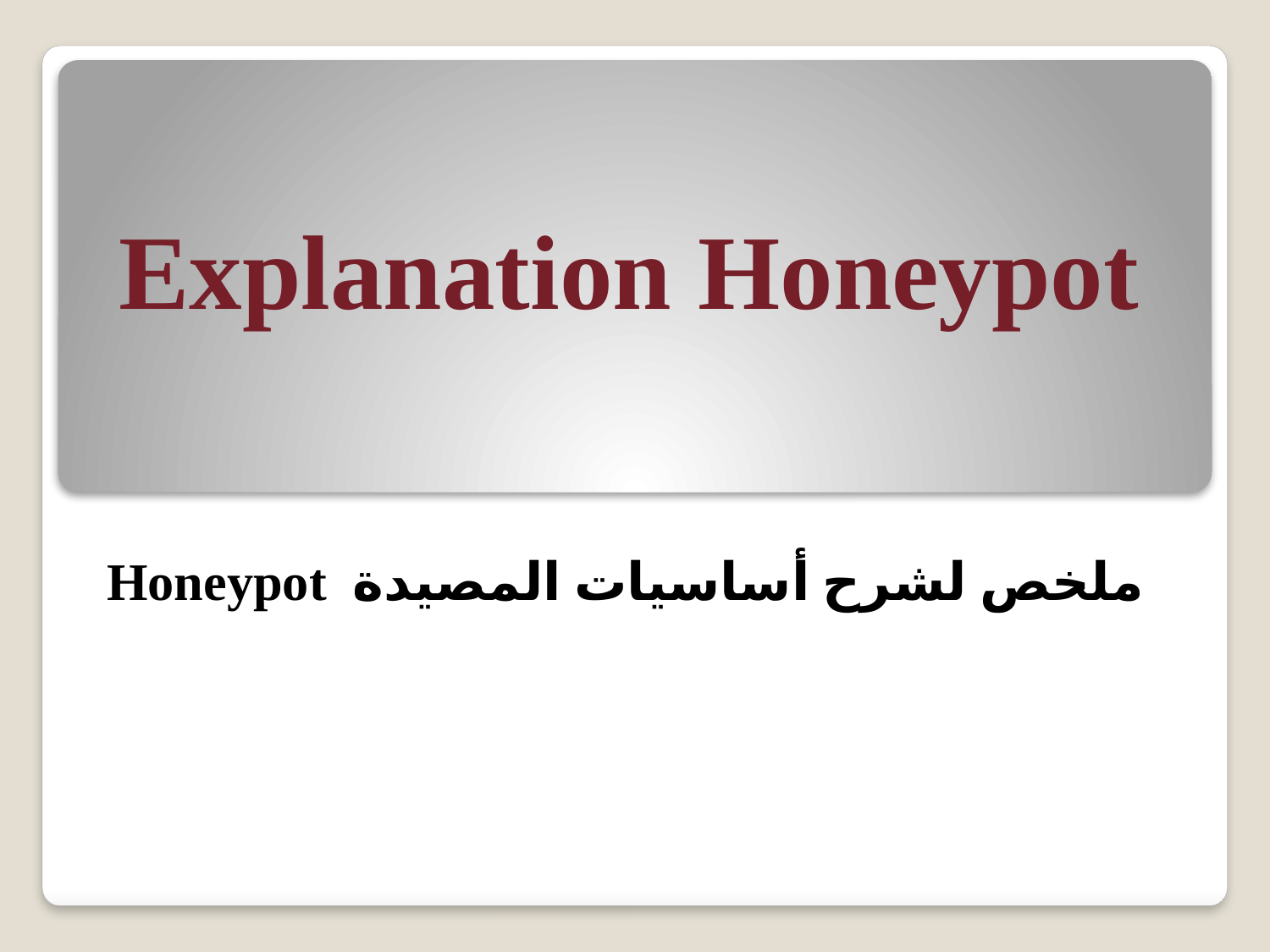

# Explanation Honeypot
ملخص لشرح أساسيات المصيدة  Honeypot